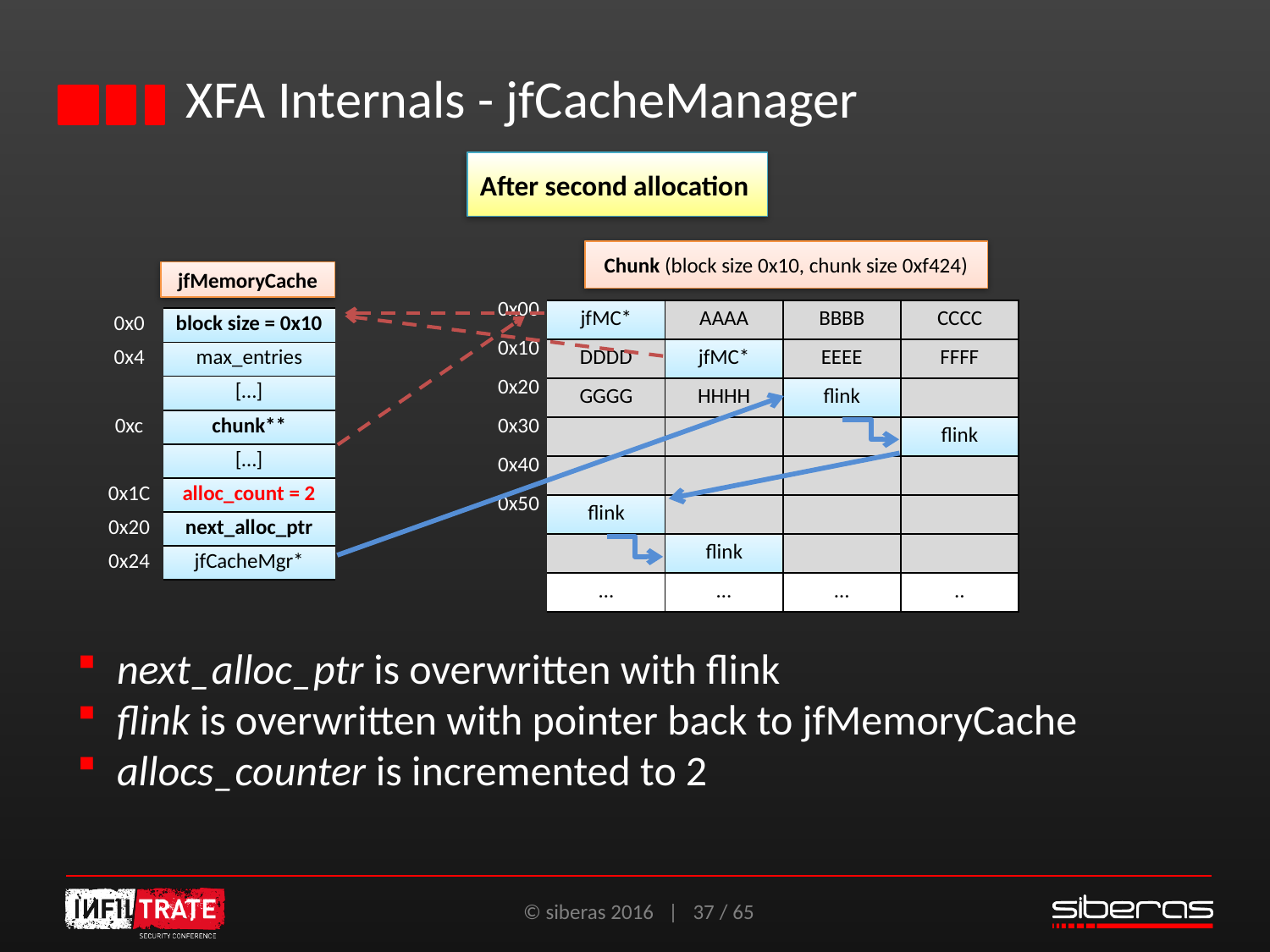

# XFA Internals - jfCacheManager
After second allocation
Chunk (block size 0x10, chunk size 0xf424)
jfMemoryCache
| 0x00 | jfMC\* | AAAA | BBBB | CCCC |
| --- | --- | --- | --- | --- |
| 0x10 | DDDD | jfMC\* | EEEE | FFFF |
| 0x20 | GGGG | HHHH | flink |  |
| 0x30 |  |  |  | flink |
| 0x40 |  |  |  |  |
| 0x50 | flink |  |  |  |
|  |  | flink |  |  |
|  | … | … | … | .. |
| 0x0 | block size = 0x10 |
| --- | --- |
| 0x4 | max\_entries |
|  | […] |
| 0xc | chunk\*\* |
|  | […] |
| 0x1C | alloc\_count = 2 |
| 0x20 | next\_alloc\_ptr |
| 0x24 | jfCacheMgr\* |
next_alloc_ptr is overwritten with flink
flink is overwritten with pointer back to jfMemoryCache
allocs_counter is incremented to 2